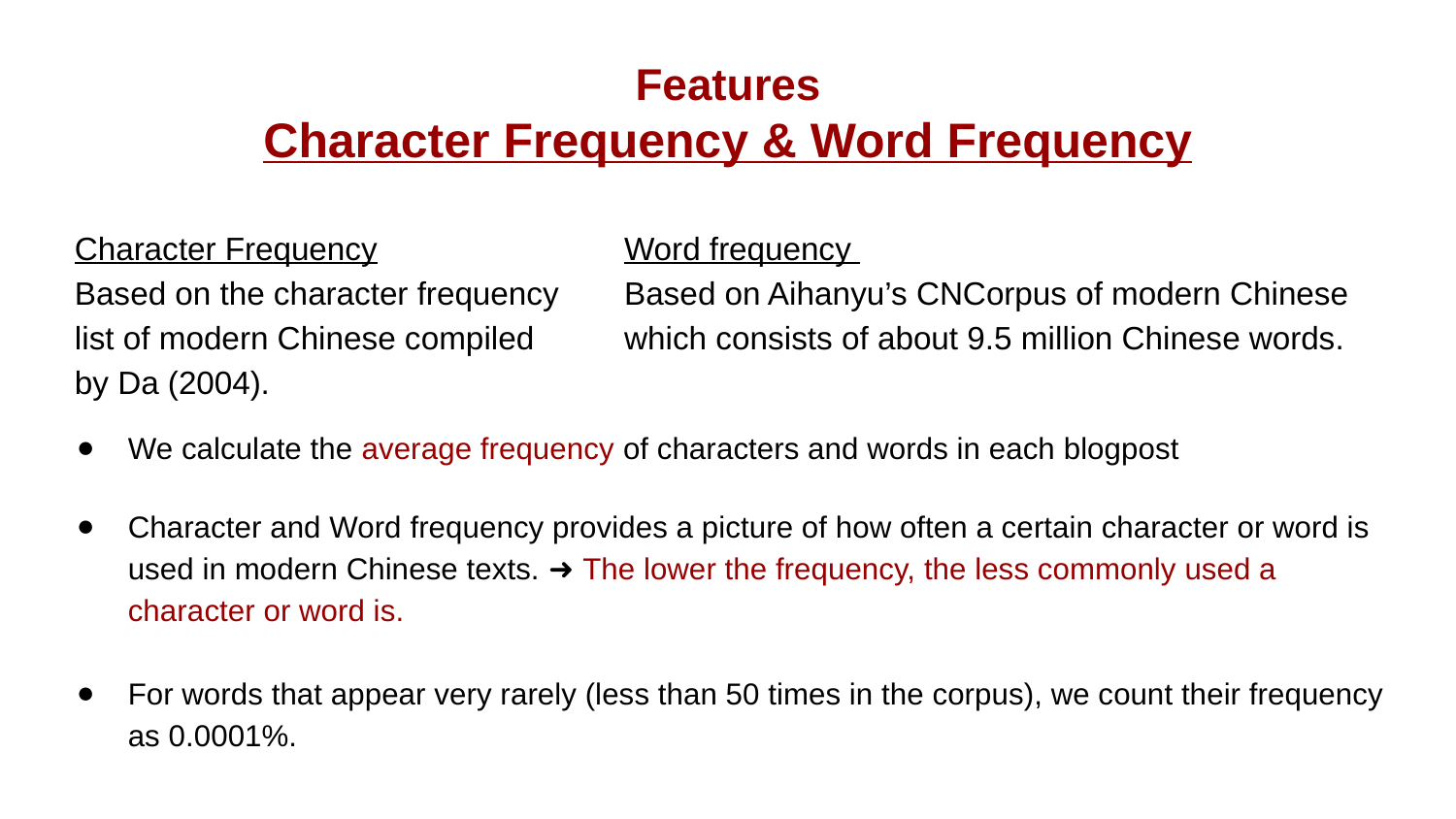

Features
Character Frequency & Word Frequency
Character Frequency
Based on the character frequency list of modern Chinese compiled by Da (2004).

Word frequency
Based on Aihanyu’s CNCorpus of modern Chinese which consists of about 9.5 million Chinese words.

We calculate the average frequency of characters and words in each blogpost
Character and Word frequency provides a picture of how often a certain character or word is used in modern Chinese texts. ➜ The lower the frequency, the less commonly used a character or word is.
For words that appear very rarely (less than 50 times in the corpus), we count their frequency as 0.0001%.